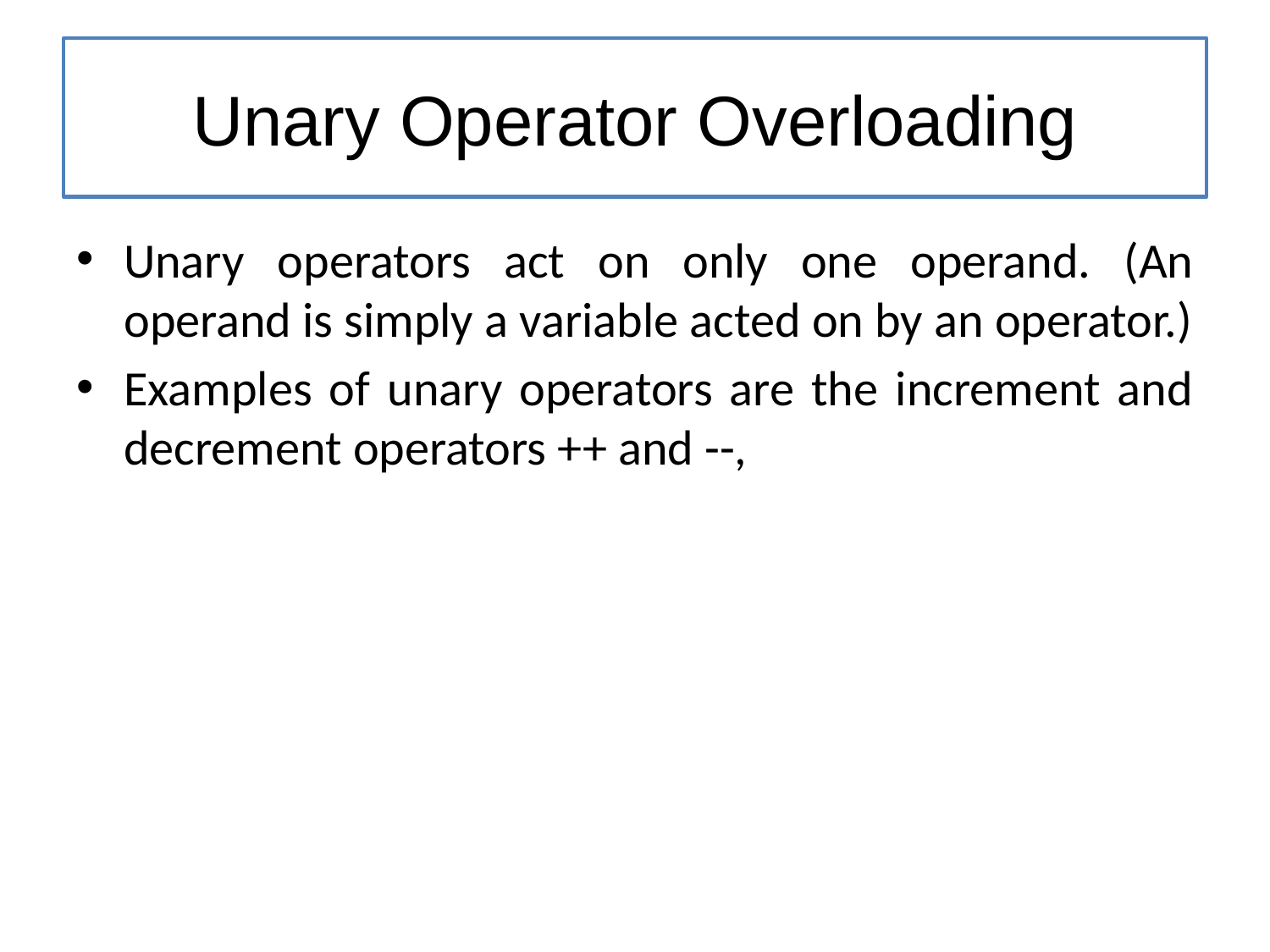

# Unary Operator Overloading
Unary operators act on only one operand. (An operand is simply a variable acted on by an operator.)
Examples of unary operators are the increment and decrement operators ++ and --,